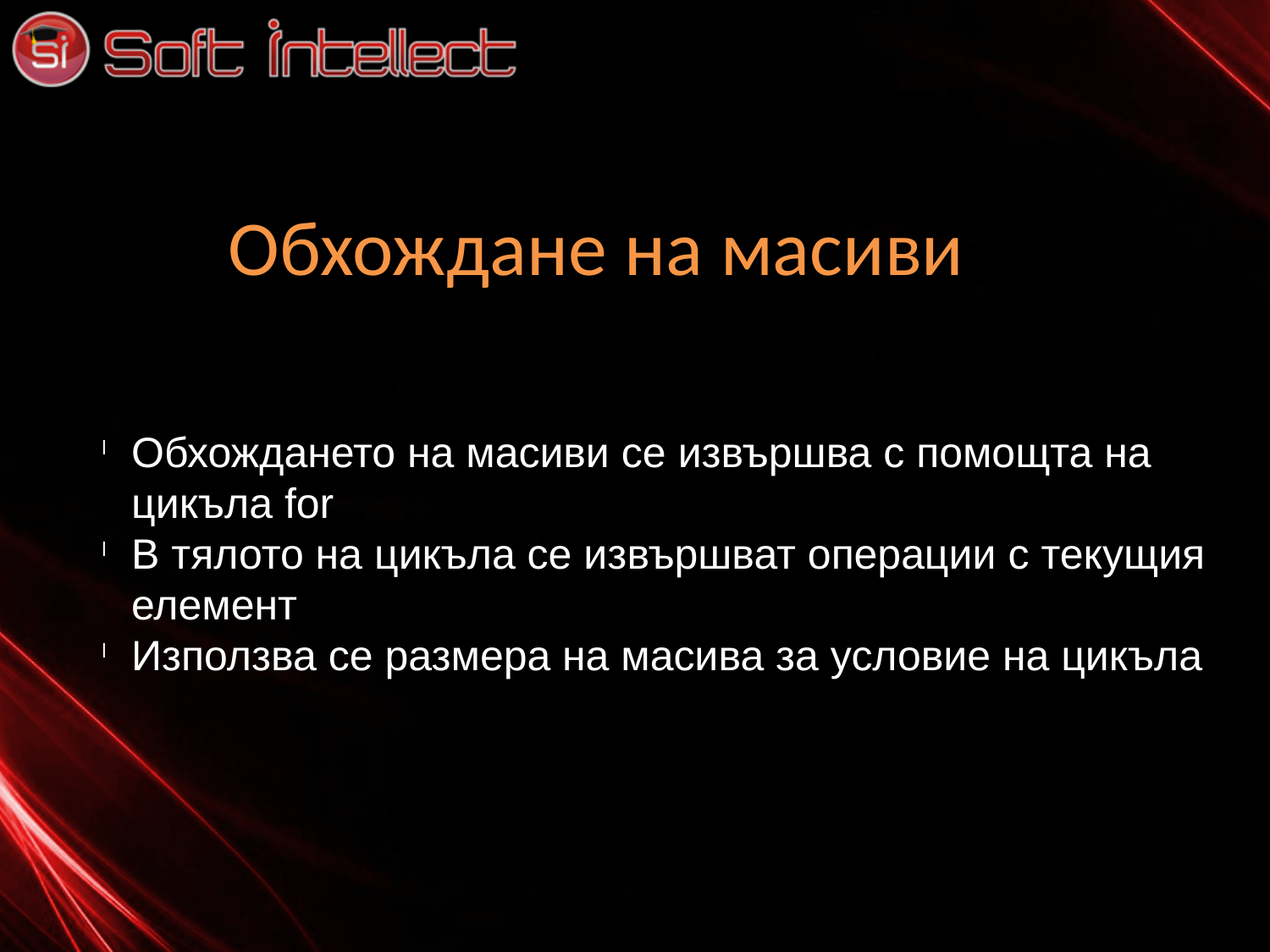

Обхождане на масиви

Обхождането на масиви се извършва с помощта на цикъла for
В тялото на цикъла се извършват операции с текущия елемент
Използва се размера на масива за условие на цикъла